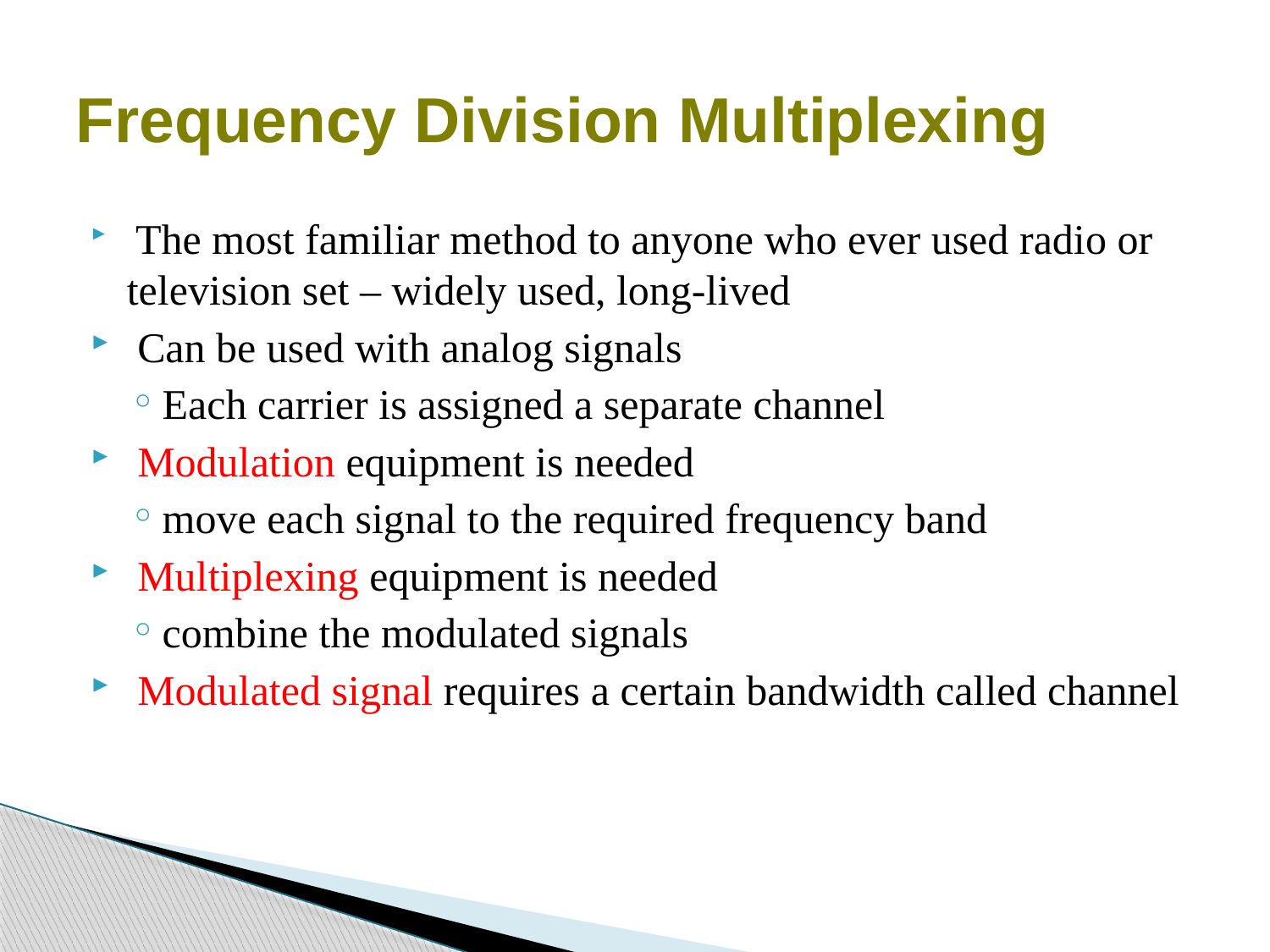

# Frequency Division Multiplexing
 The most familiar method to anyone who ever used radio or television set – widely used, long-lived
 Can be used with analog signals
Each carrier is assigned a separate channel
 Modulation equipment is needed
move each signal to the required frequency band
 Multiplexing equipment is needed
combine the modulated signals
 Modulated signal requires a certain bandwidth called channel